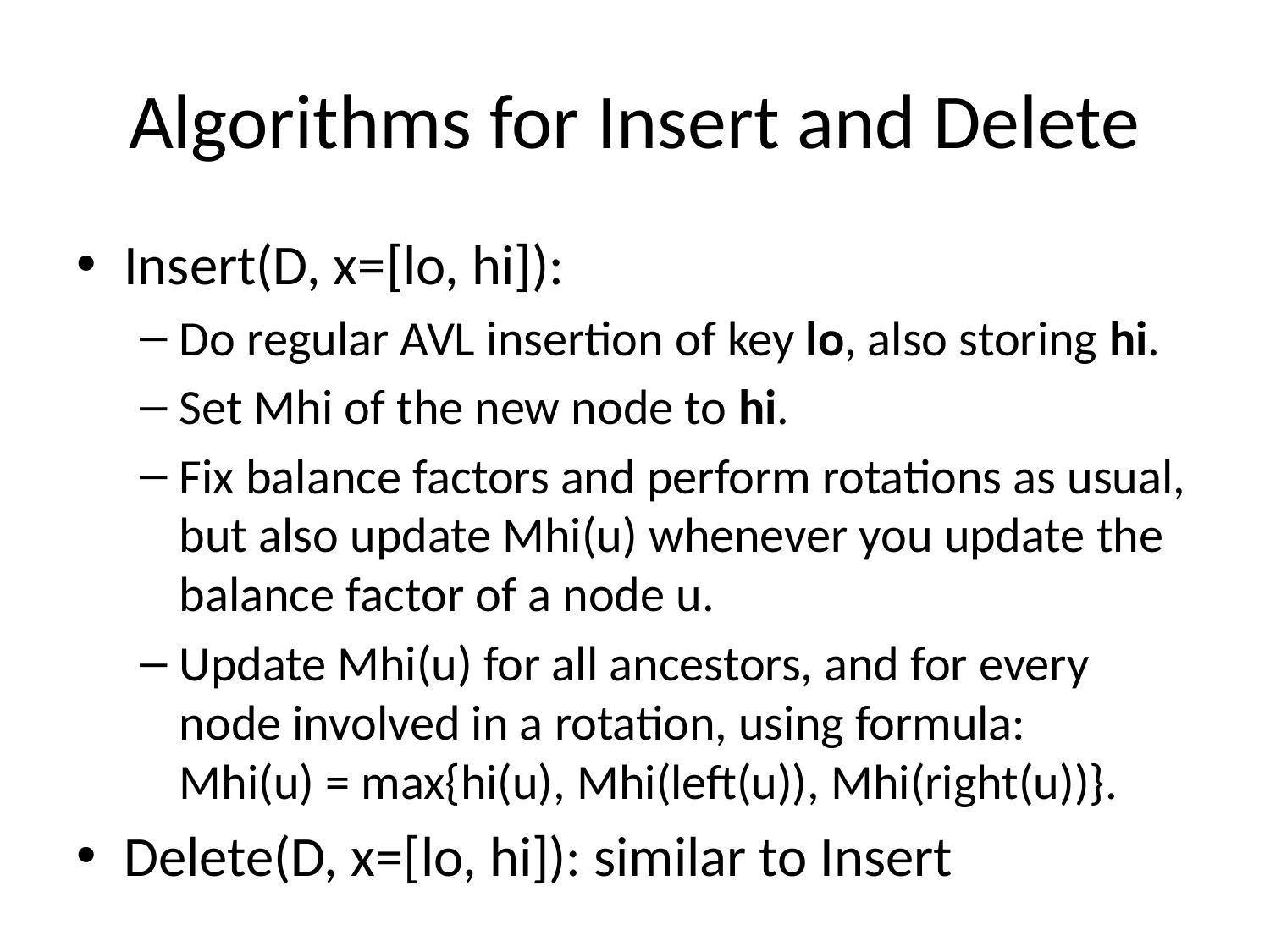

# Algorithms for Insert and Delete
Insert(D, x=[lo, hi]):
Do regular AVL insertion of key lo, also storing hi.
Set Mhi of the new node to hi.
Fix balance factors and perform rotations as usual, but also update Mhi(u) whenever you update the balance factor of a node u.
Update Mhi(u) for all ancestors, and for every node involved in a rotation, using formula:
Mhi(u) = max{hi(u), Mhi(left(u)), Mhi(right(u))}.
Delete(D, x=[lo, hi]): similar to Insert